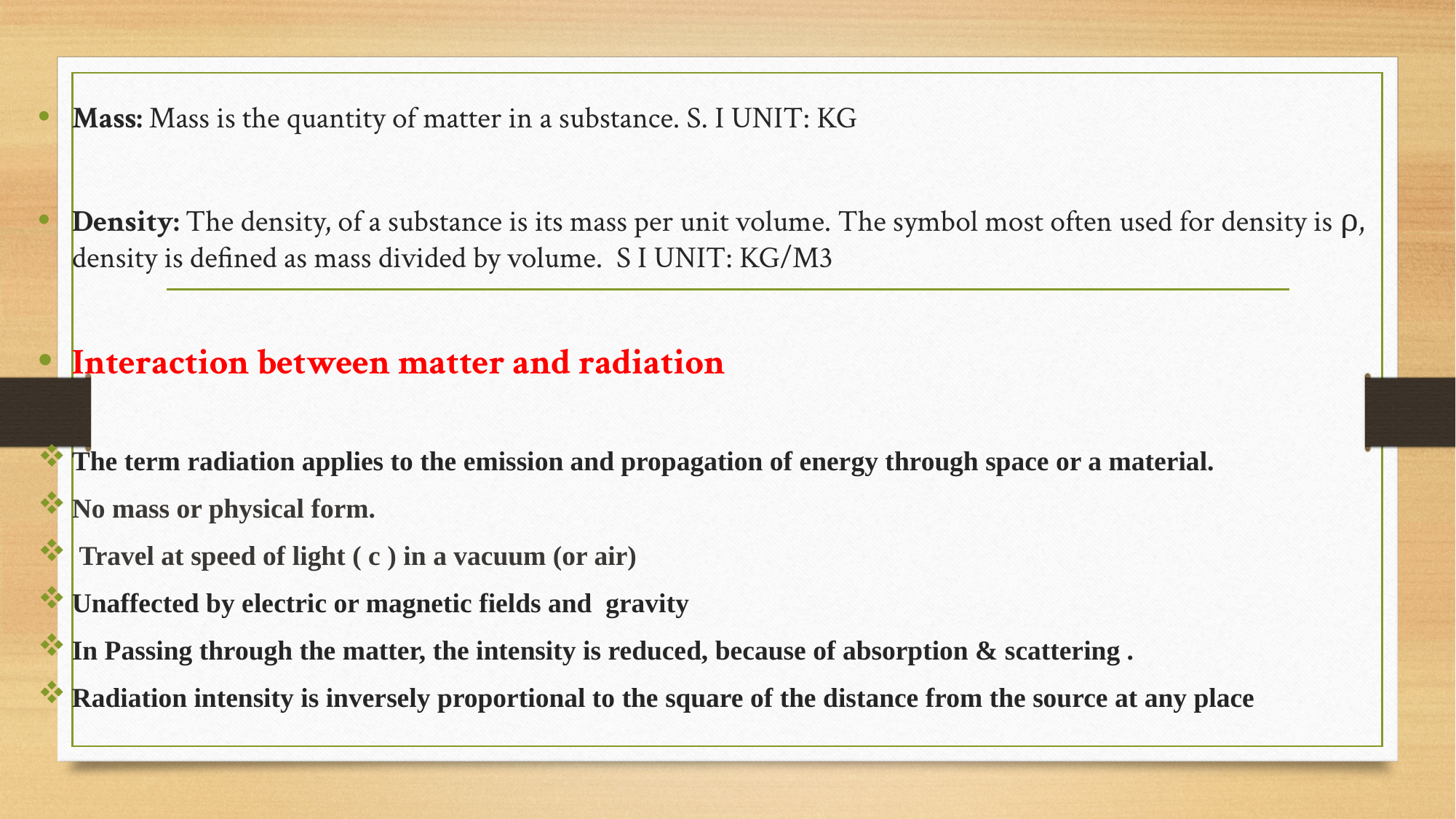

Mass: Mass is the quantity of matter in a substance. S. I UNIT: KG

Density: The density, of a substance is its mass per unit volume. The symbol most often used for density is ρ, density is defined as mass divided by volume.  S I UNIT: KG/M3

Interaction between matter and radiation

The term radiation applies to the emission and propagation of energy through space or a material.
No mass or physical form.
 Travel at speed of light ( c ) in a vacuum (or air)
Unaffected by electric or magnetic fields and  gravity
In Passing through the matter, the intensity is reduced, because of absorption & scattering .
Radiation intensity is inversely proportional to the square of the distance from the source at any place